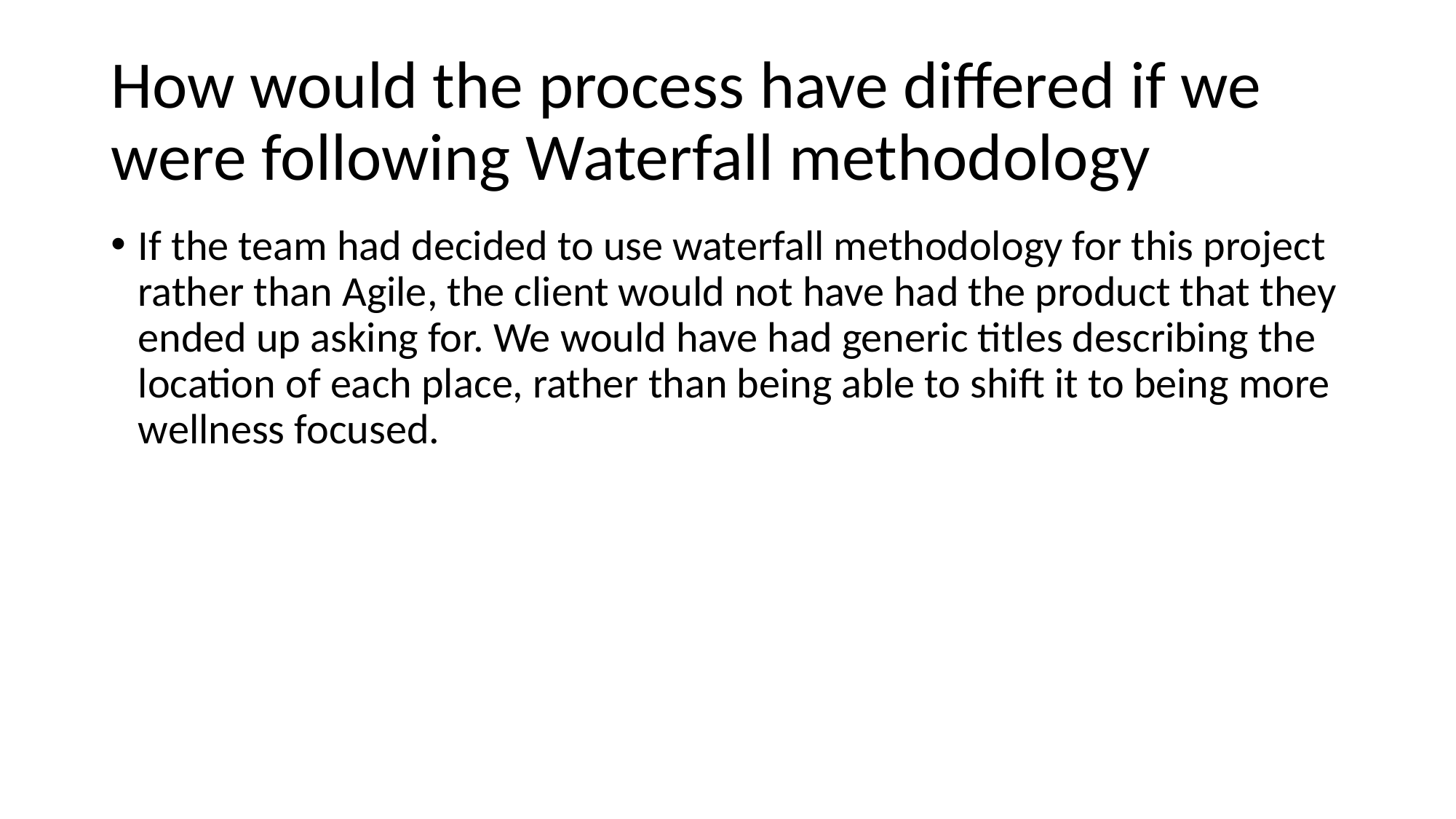

# How would the process have differed if we were following Waterfall methodology
If the team had decided to use waterfall methodology for this project rather than Agile, the client would not have had the product that they ended up asking for. We would have had generic titles describing the location of each place, rather than being able to shift it to being more wellness focused.